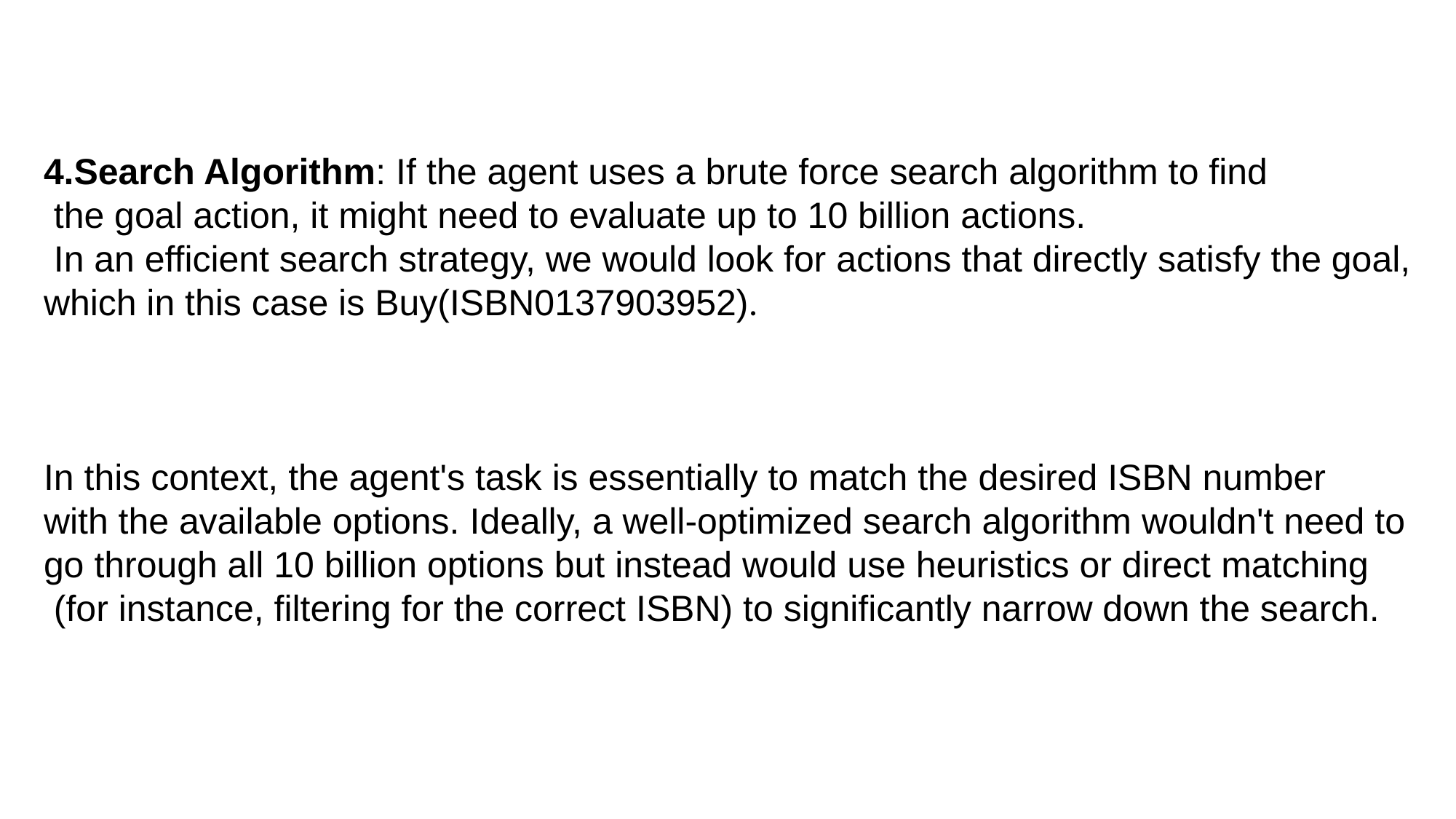

Search Algorithm: If the agent uses a brute force search algorithm to find
 the goal action, it might need to evaluate up to 10 billion actions.
 In an efficient search strategy, we would look for actions that directly satisfy the goal,
which in this case is Buy(ISBN0137903952).

In this context, the agent's task is essentially to match the desired ISBN number
with the available options. Ideally, a well-optimized search algorithm wouldn't need to
go through all 10 billion options but instead would use heuristics or direct matching
 (for instance, filtering for the correct ISBN) to significantly narrow down the search.